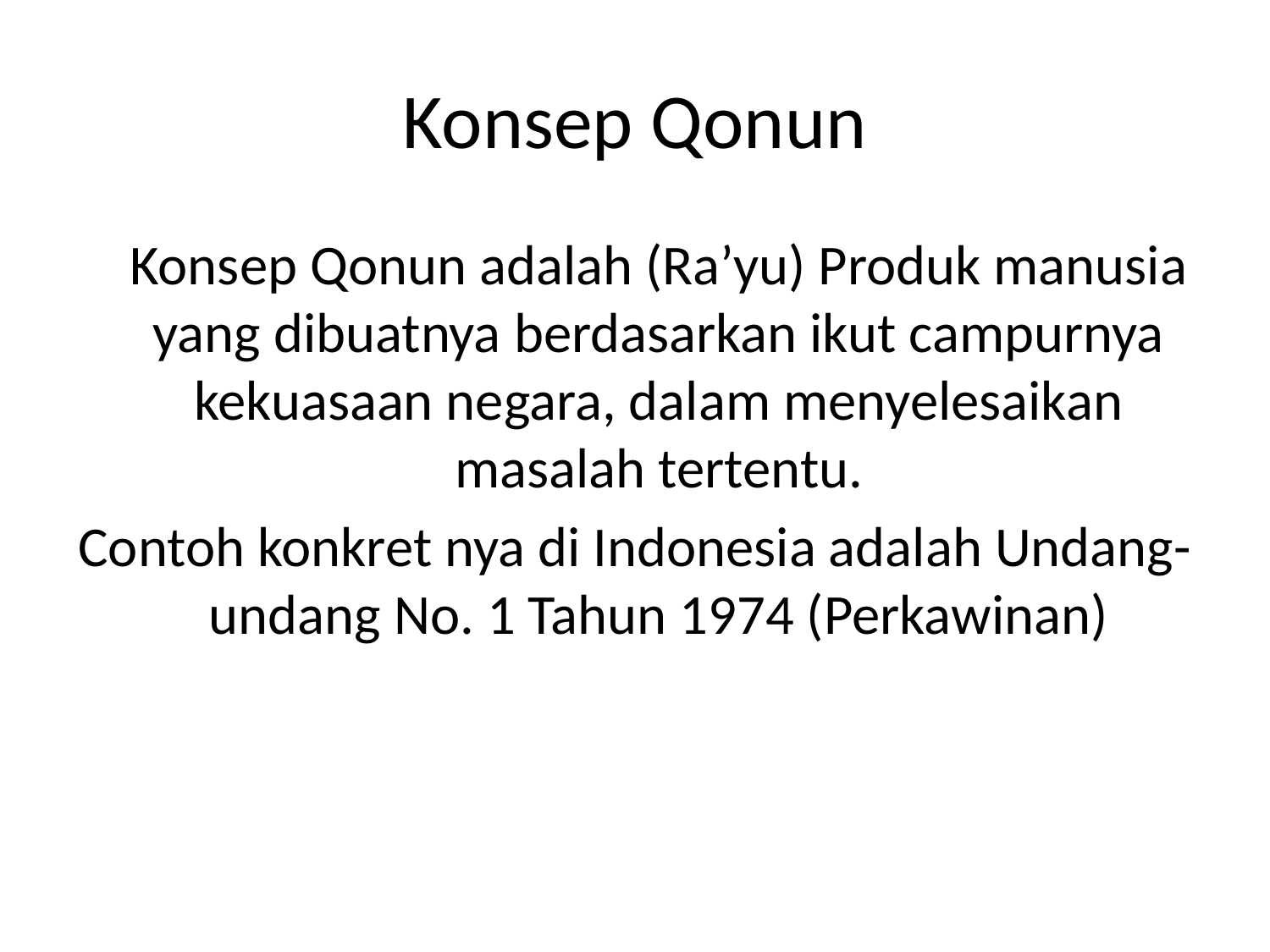

# Konsep Qonun
 	Konsep Qonun adalah (Ra’yu) Produk manusia yang dibuatnya berdasarkan ikut campurnya kekuasaan negara, dalam menyelesaikan masalah tertentu.
Contoh konkret nya di Indonesia adalah Undang-undang No. 1 Tahun 1974 (Perkawinan)